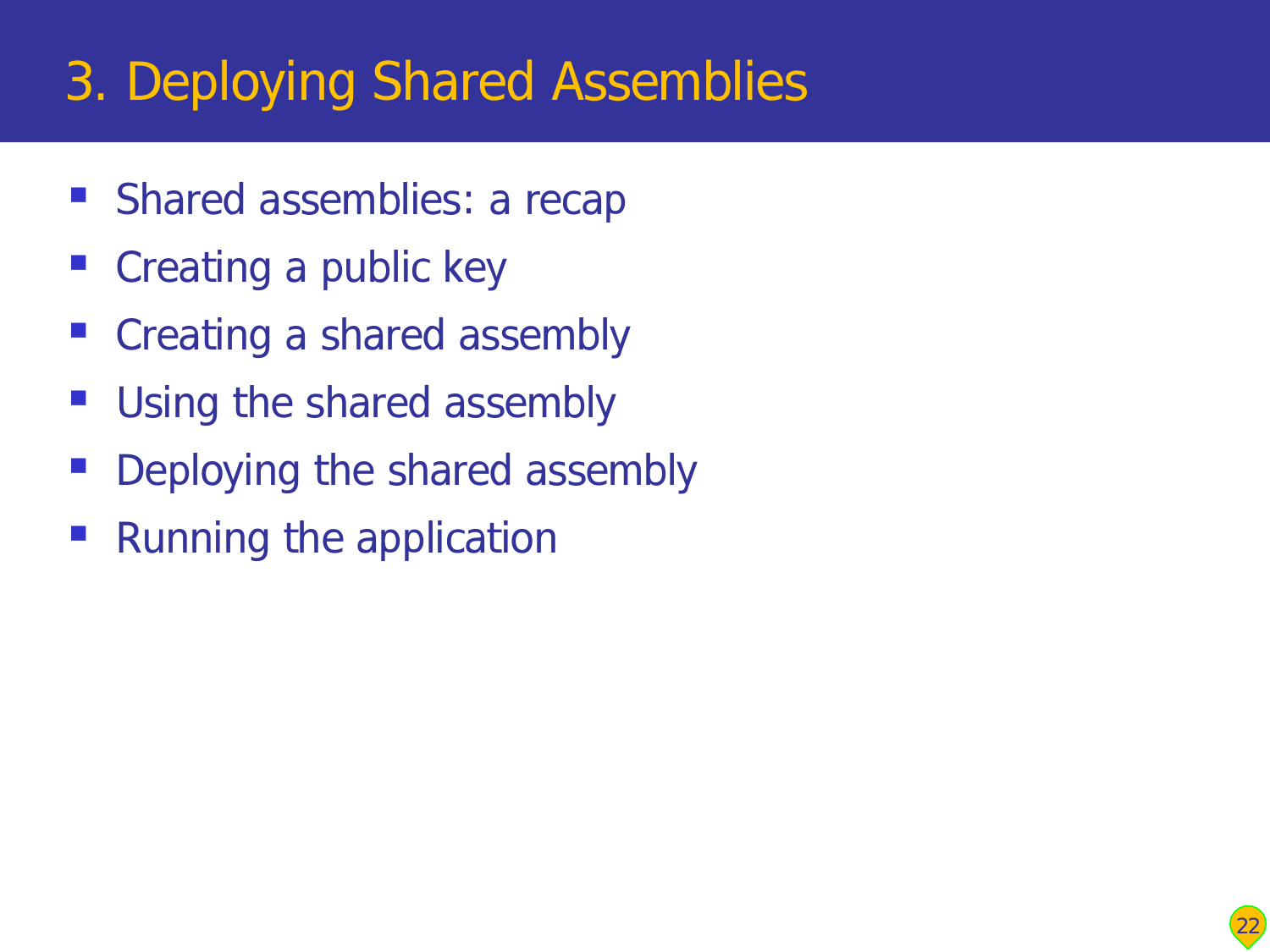

# 3. Deploying Shared Assemblies
Shared assemblies: a recap
Creating a public key
Creating a shared assembly
Using the shared assembly
Deploying the shared assembly
Running the application
22